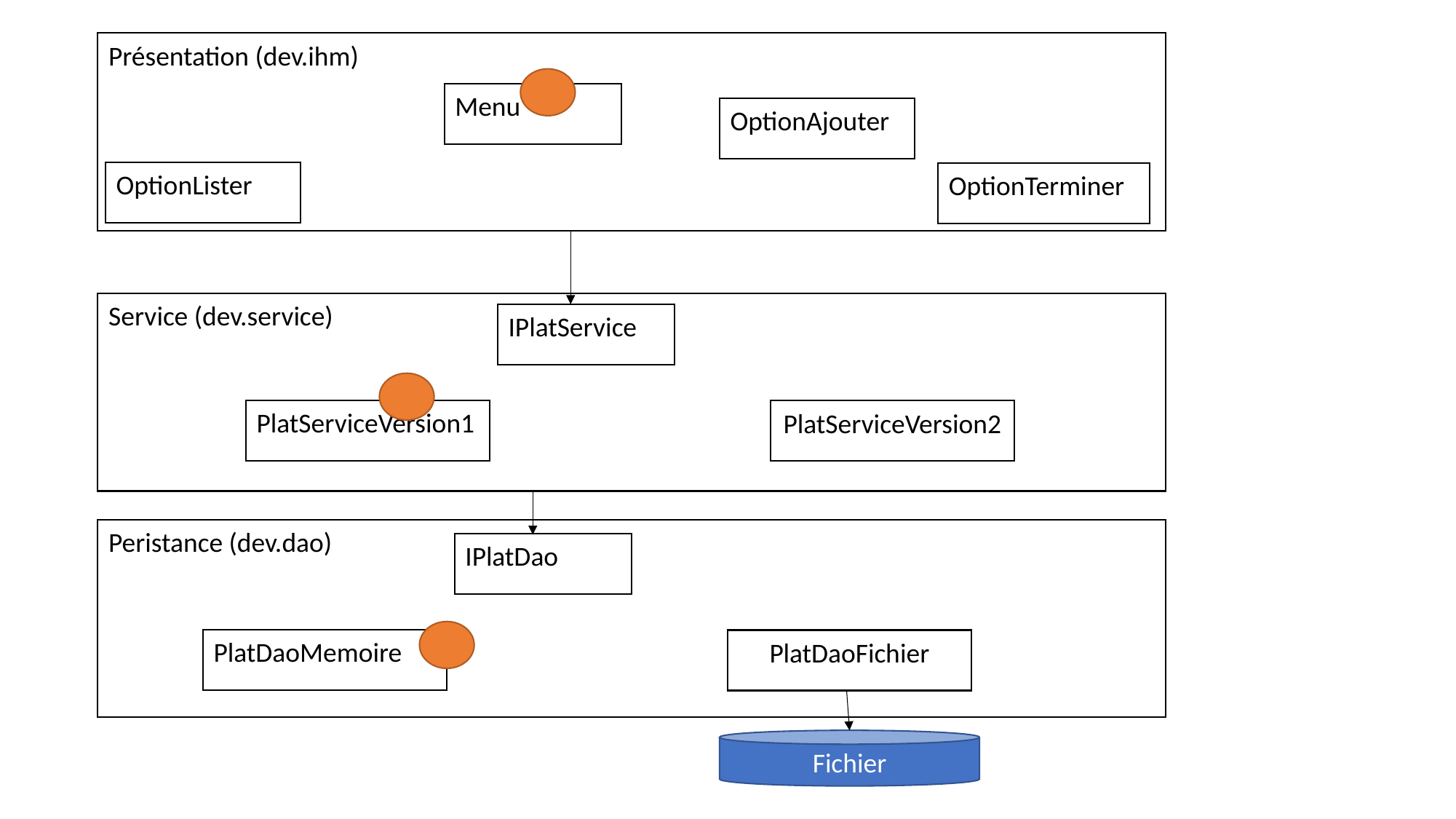

Présentation (dev.ihm)

Menu
OptionAjouter
OptionLister
OptionTerminer
Service (dev.service)
IPlatService

PlatServiceVersion1
PlatServiceVersion2
Peristance (dev.dao)
IPlatDao

PlatDaoMemoire
PlatDaoFichier
Fichier